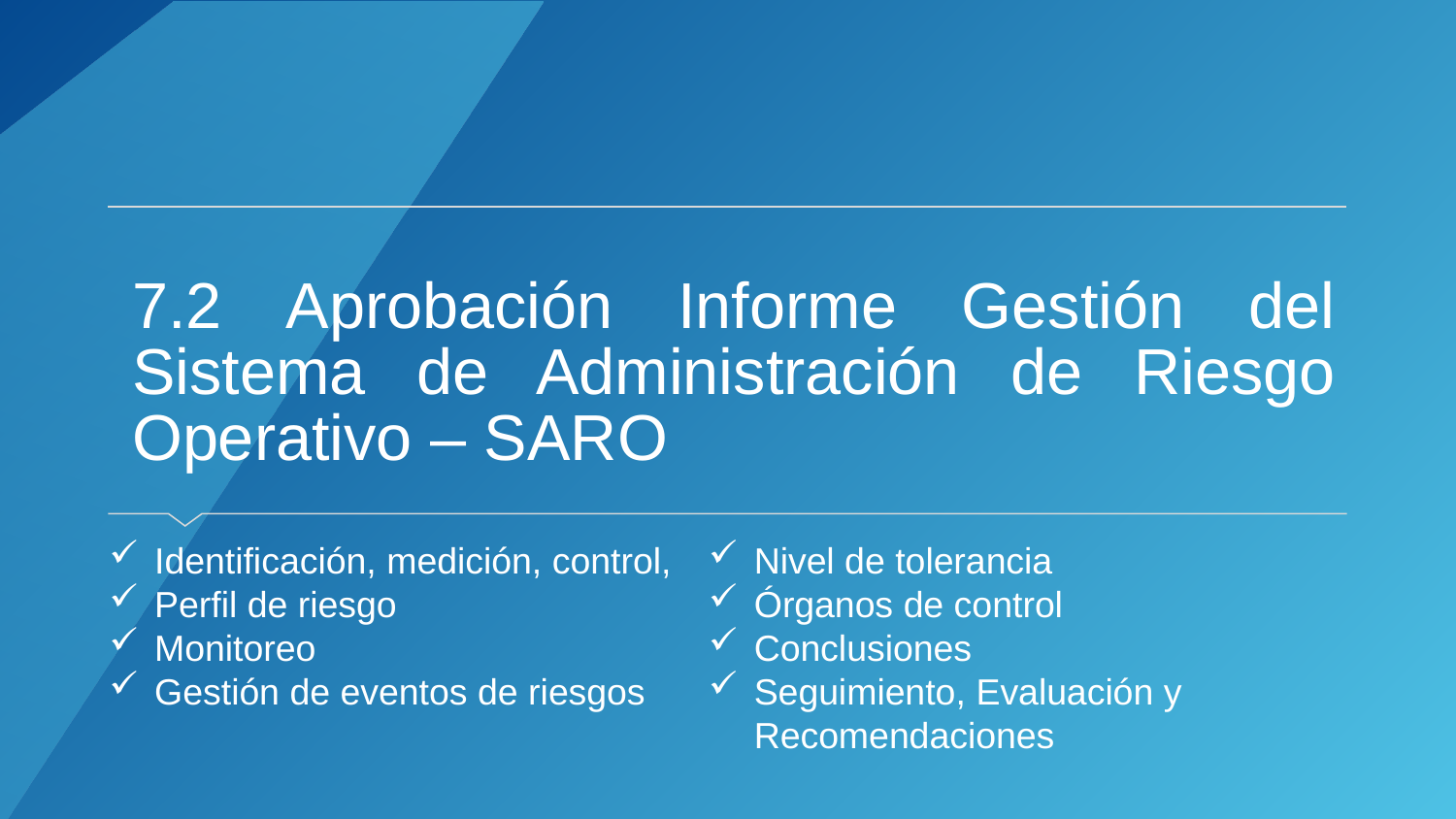

# 7.2 Aprobación Informe Gestión del Sistema de Administración de Riesgo Operativo – SARO

Identificación, medición, control,
Perfil de riesgo
Monitoreo
Gestión de eventos de riesgos

Nivel de tolerancia
Órganos de control
Conclusiones
Seguimiento, Evaluación y Recomendaciones